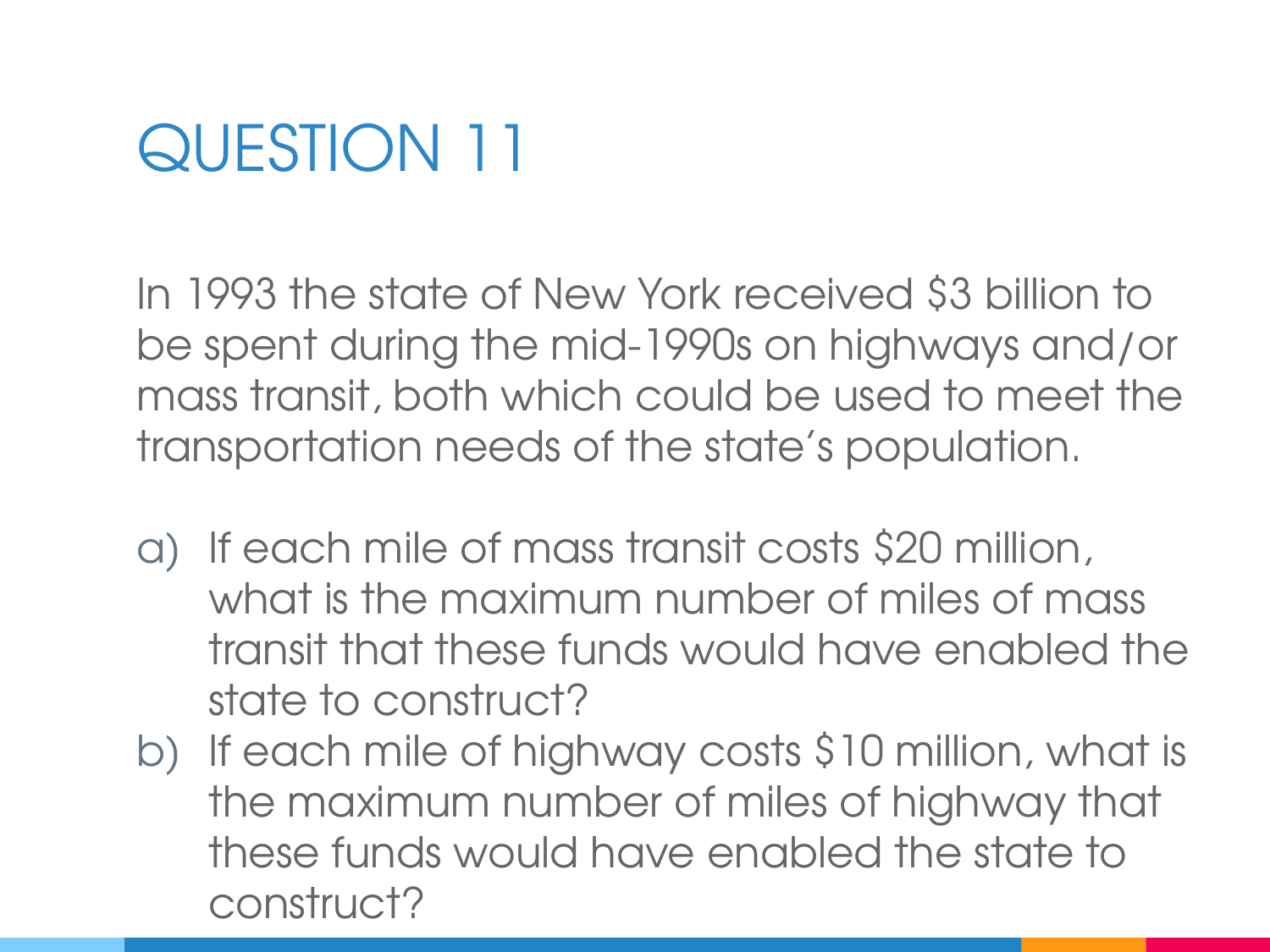

# QUESTION 11
In 1993 the state of New York received $3 billion to be spent during the mid-1990s on highways and/or mass transit, both which could be used to meet the transportation needs of the state’s population.

If each mile of mass transit costs $20 million, what is the maximum number of miles of mass transit that these funds would have enabled the state to construct?
If each mile of highway costs $10 million, what is the maximum number of miles of highway that these funds would have enabled the state to construct?